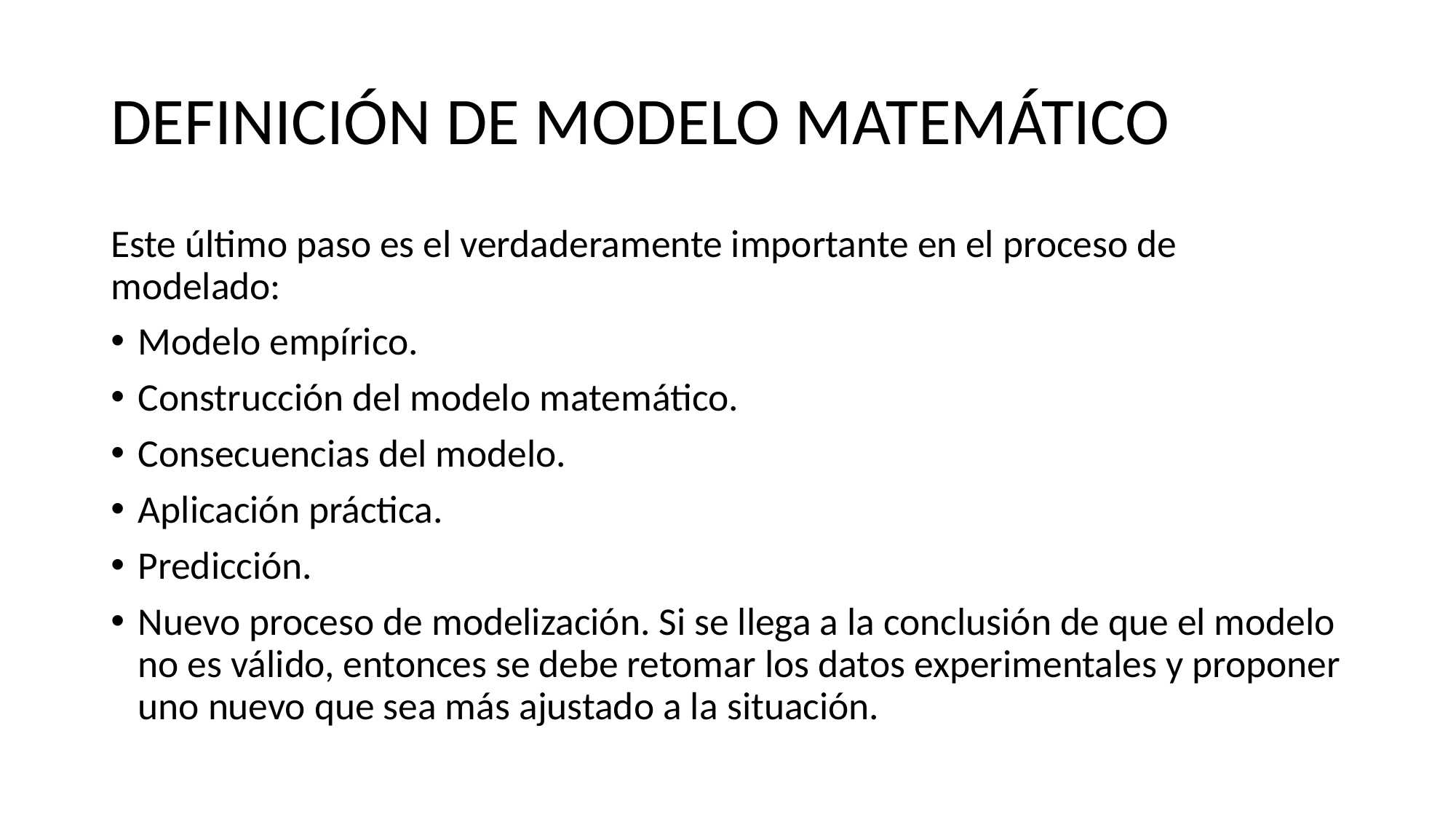

# DEFINICIÓN DE MODELO MATEMÁTICO
Este último paso es el verdaderamente importante en el proceso de modelado:
Modelo empírico.
Construcción del modelo matemático.
Consecuencias del modelo.
Aplicación práctica.
Predicción.
Nuevo proceso de modelización. Si se llega a la conclusión de que el modelo no es válido, entonces se debe retomar los datos experimentales y proponer uno nuevo que sea más ajustado a la situación.